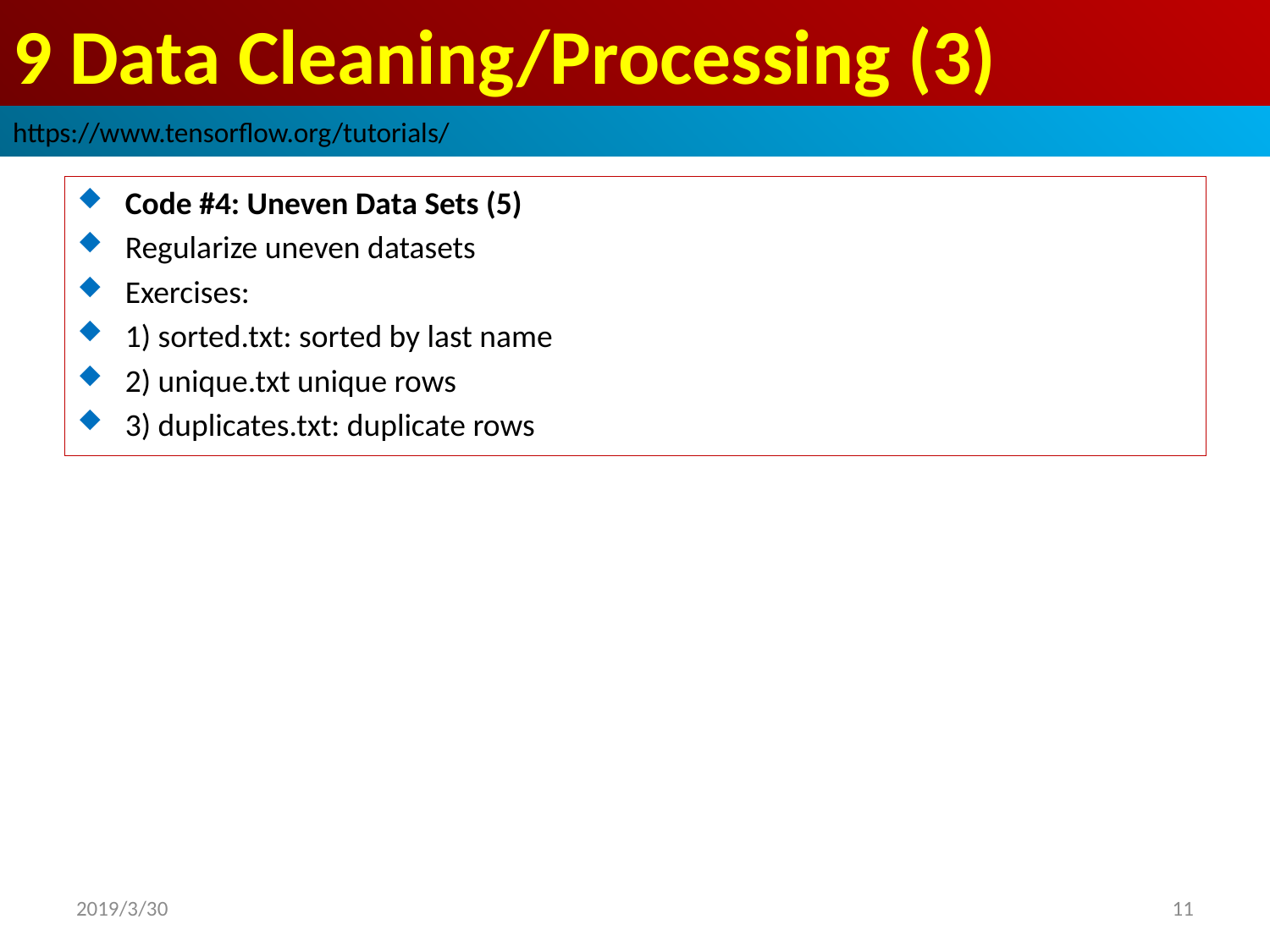

# 9 Data Cleaning/Processing (3)
https://www.tensorflow.org/tutorials/
Code #4: Uneven Data Sets (5)
Regularize uneven datasets
Exercises:
1) sorted.txt: sorted by last name
2) unique.txt unique rows
3) duplicates.txt: duplicate rows

2019/3/30
11